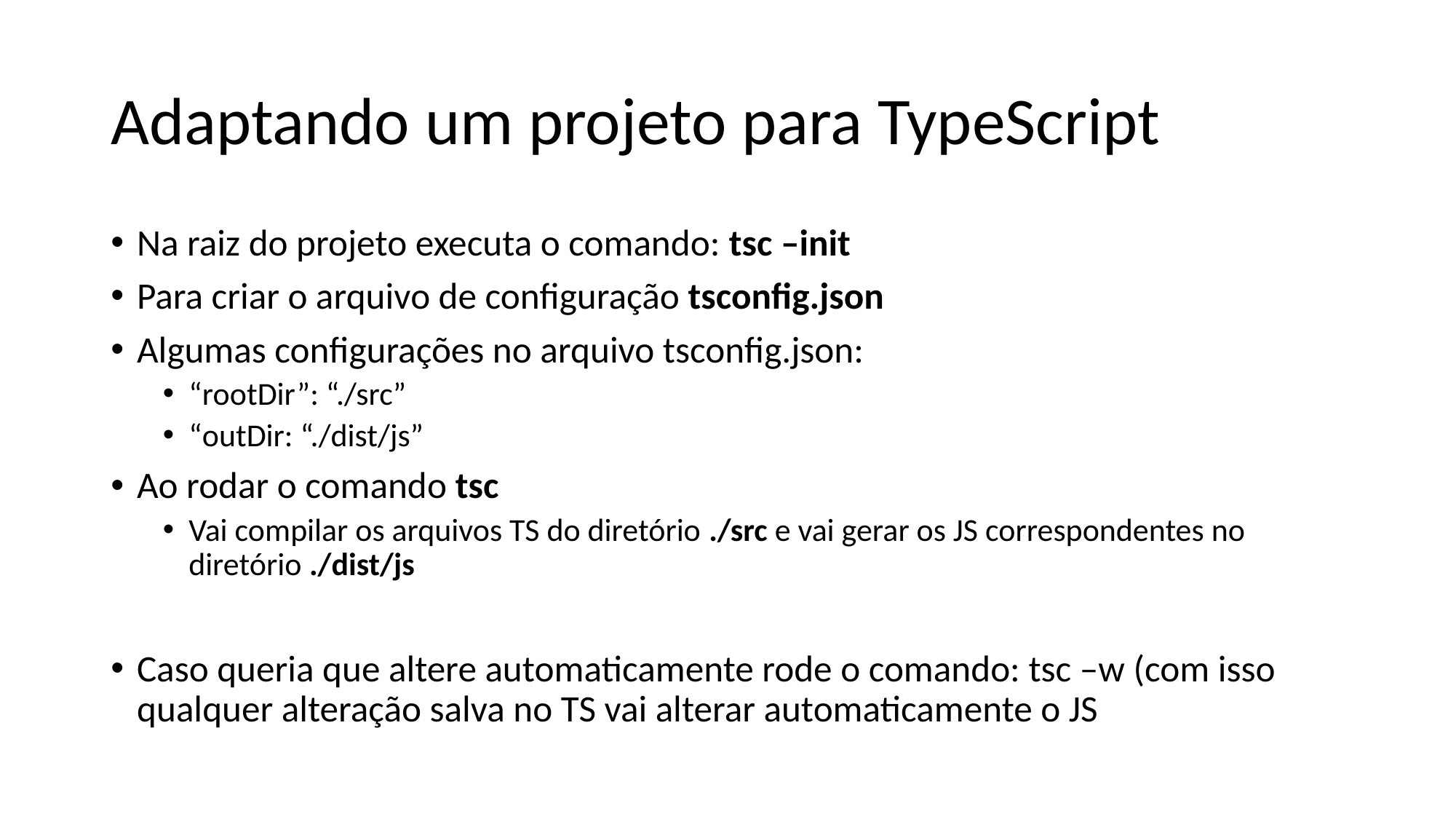

# Adaptando um projeto para TypeScript
Na raiz do projeto executa o comando: tsc –init
Para criar o arquivo de configuração tsconfig.json
Algumas configurações no arquivo tsconfig.json:
“rootDir”: “./src”
“outDir: “./dist/js”
Ao rodar o comando tsc
Vai compilar os arquivos TS do diretório ./src e vai gerar os JS correspondentes no diretório ./dist/js

Caso queria que altere automaticamente rode o comando: tsc –w (com isso qualquer alteração salva no TS vai alterar automaticamente o JS